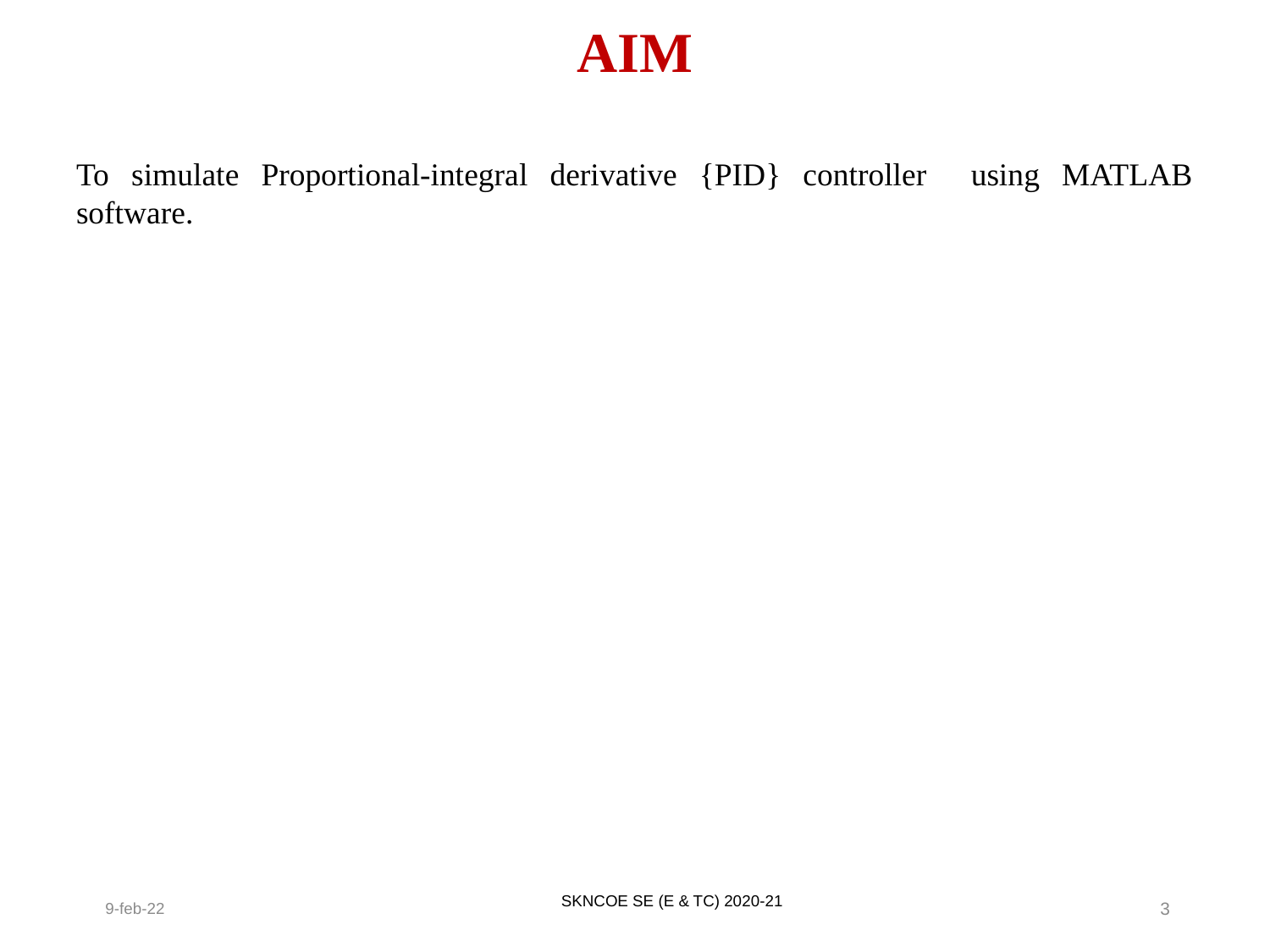

# AIM
To simulate Proportional-integral derivative {PID} controller  using MATLAB software.

SKNCOE SE (E & TC) 2020-21
9-feb-22
3